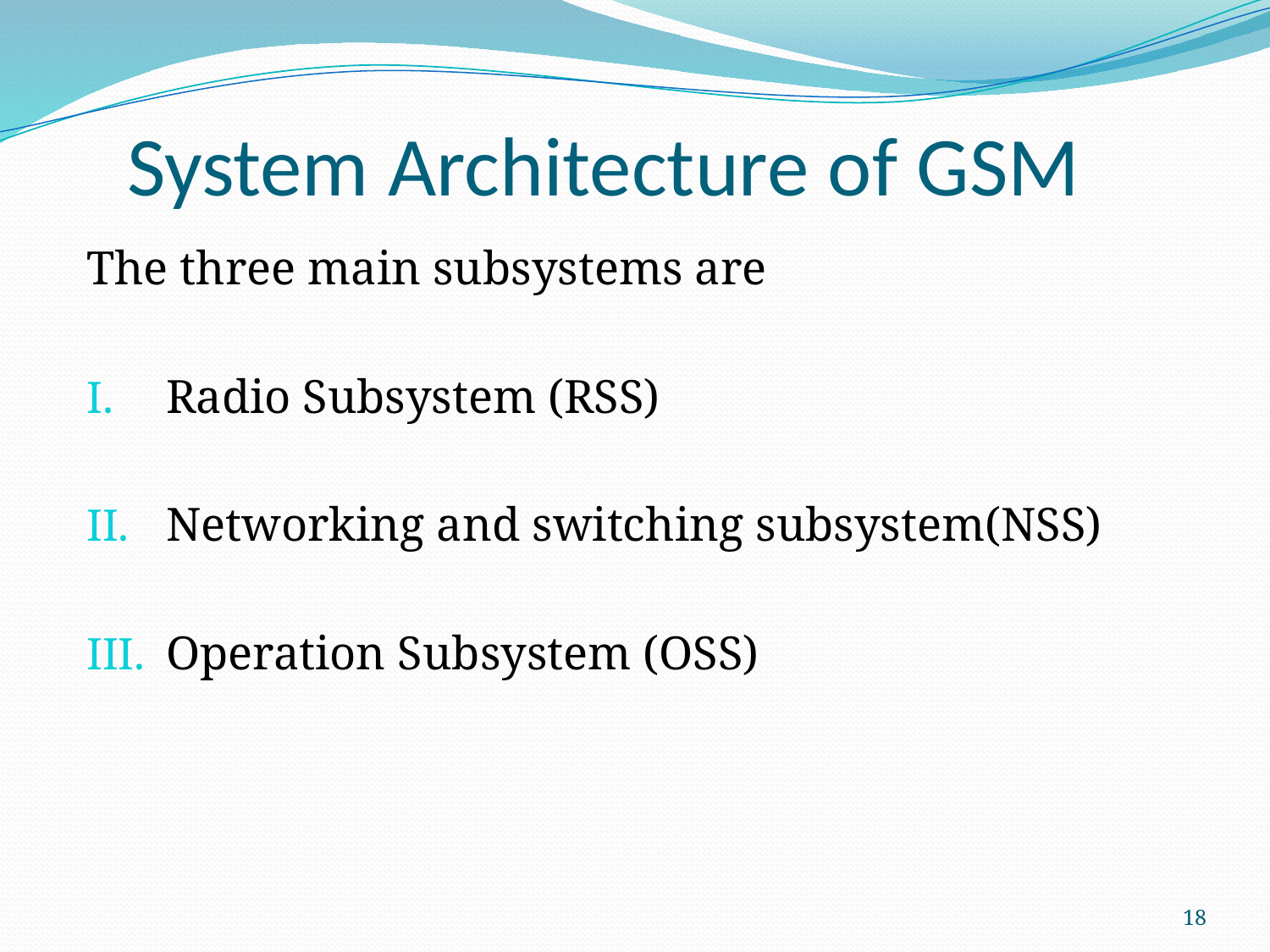

# System Architecture of GSM
The three main subsystems are

Radio Subsystem (RSS)

Networking and switching subsystem(NSS)

Operation Subsystem (OSS)
18